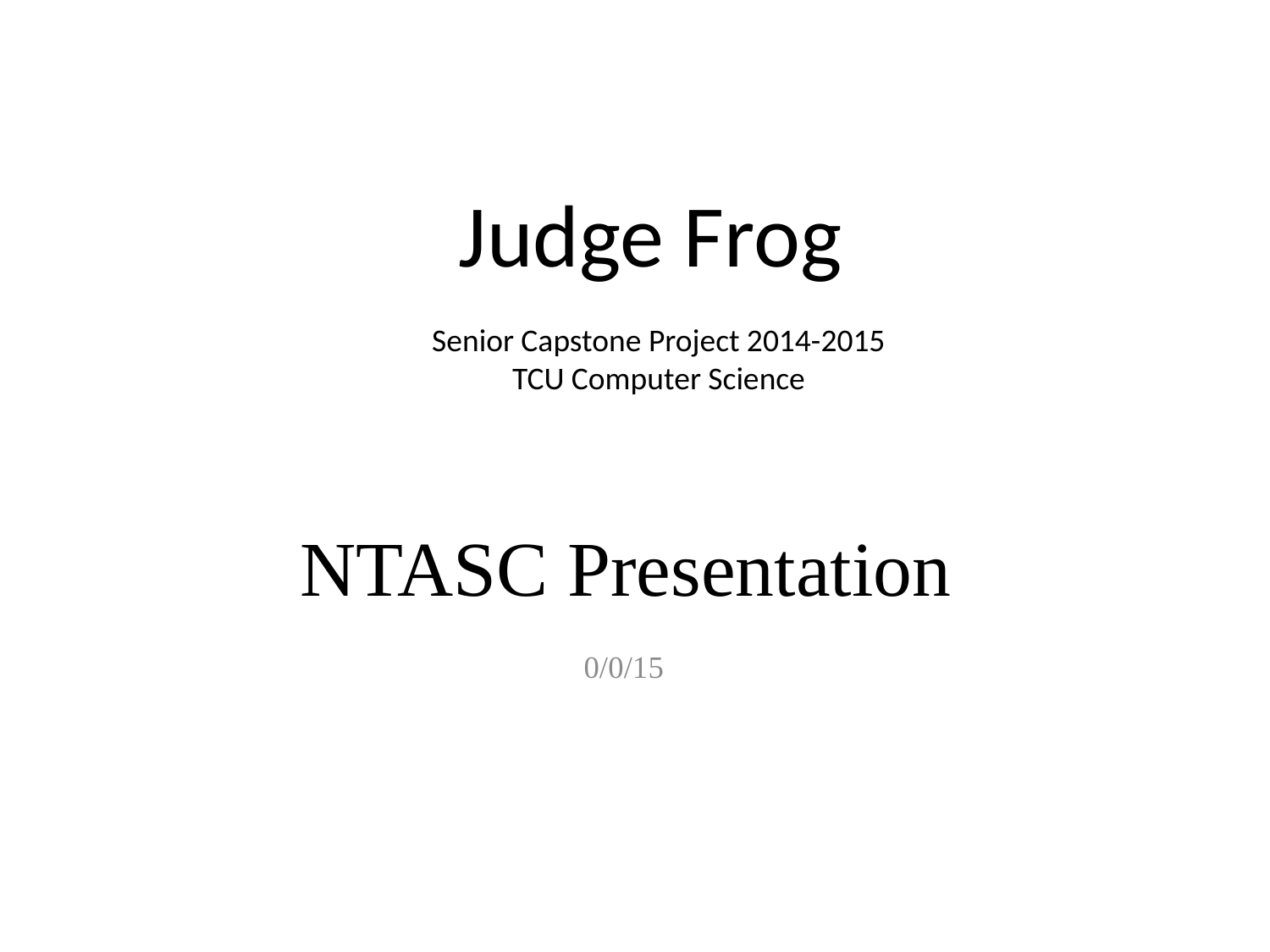

Judge Frog
Senior Capstone Project 2014-2015
TCU Computer Science
# NTASC Presentation
0/0/15